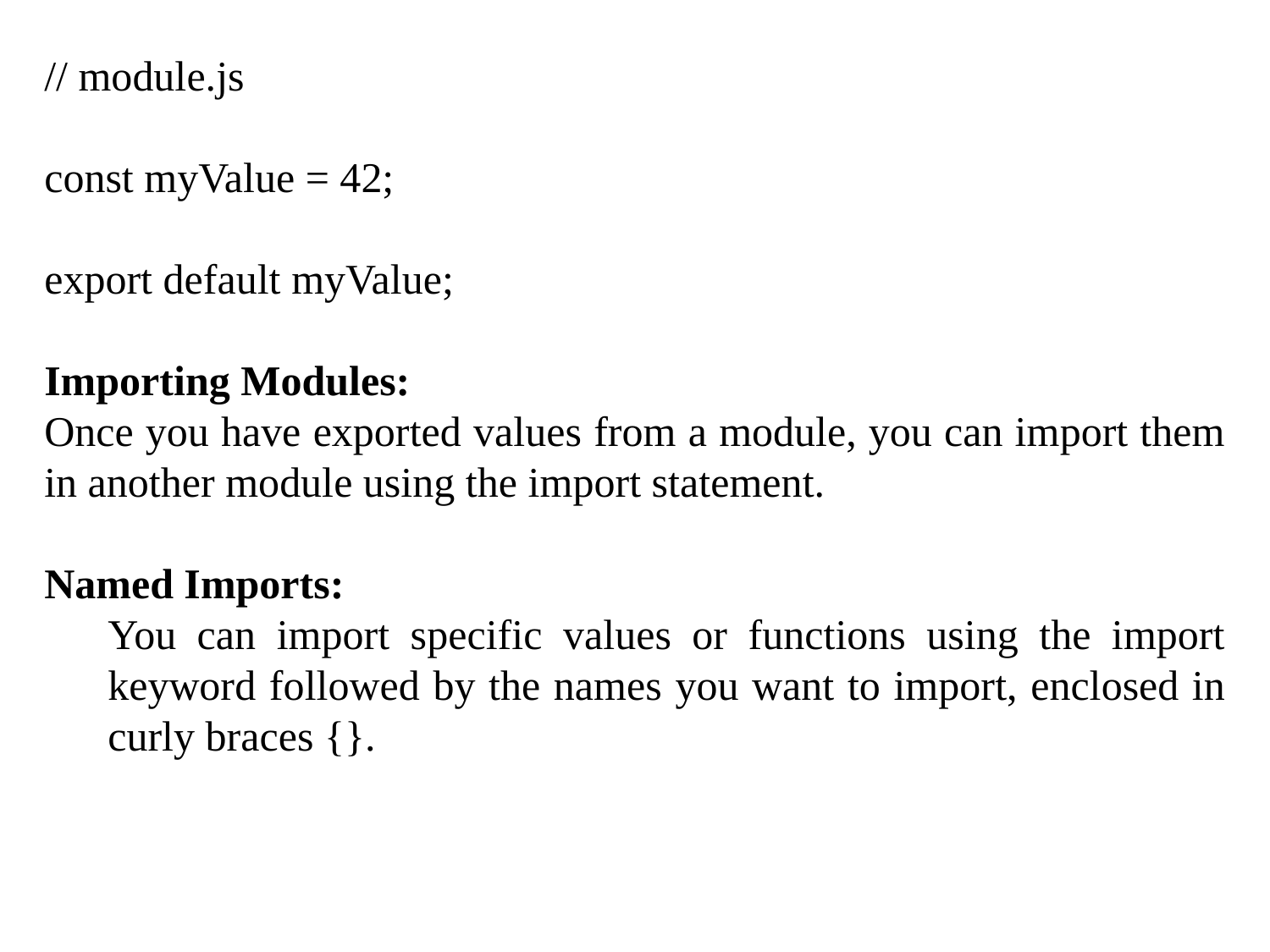

// module.js

const myValue = 42;

export default myValue;

Importing Modules:
Once you have exported values from a module, you can import them in another module using the import statement.

Named Imports:
You can import specific values or functions using the import keyword followed by the names you want to import, enclosed in curly braces {}.